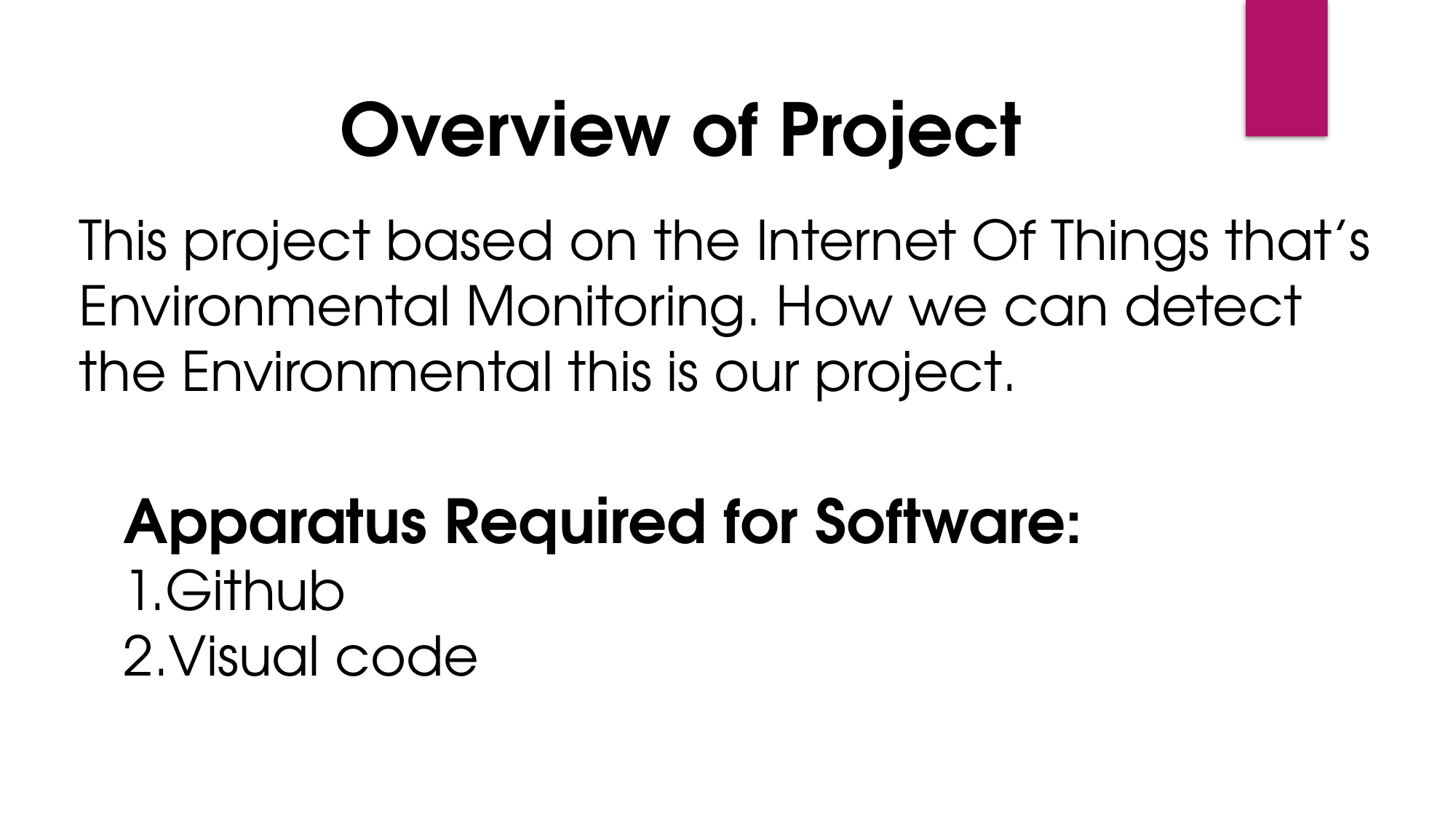

Overview of Project
This project based on the Internet Of Things that’s Environmental Monitoring. How we can detect the Environmental this is our project.
Apparatus Required for Software:
Github
Visual code